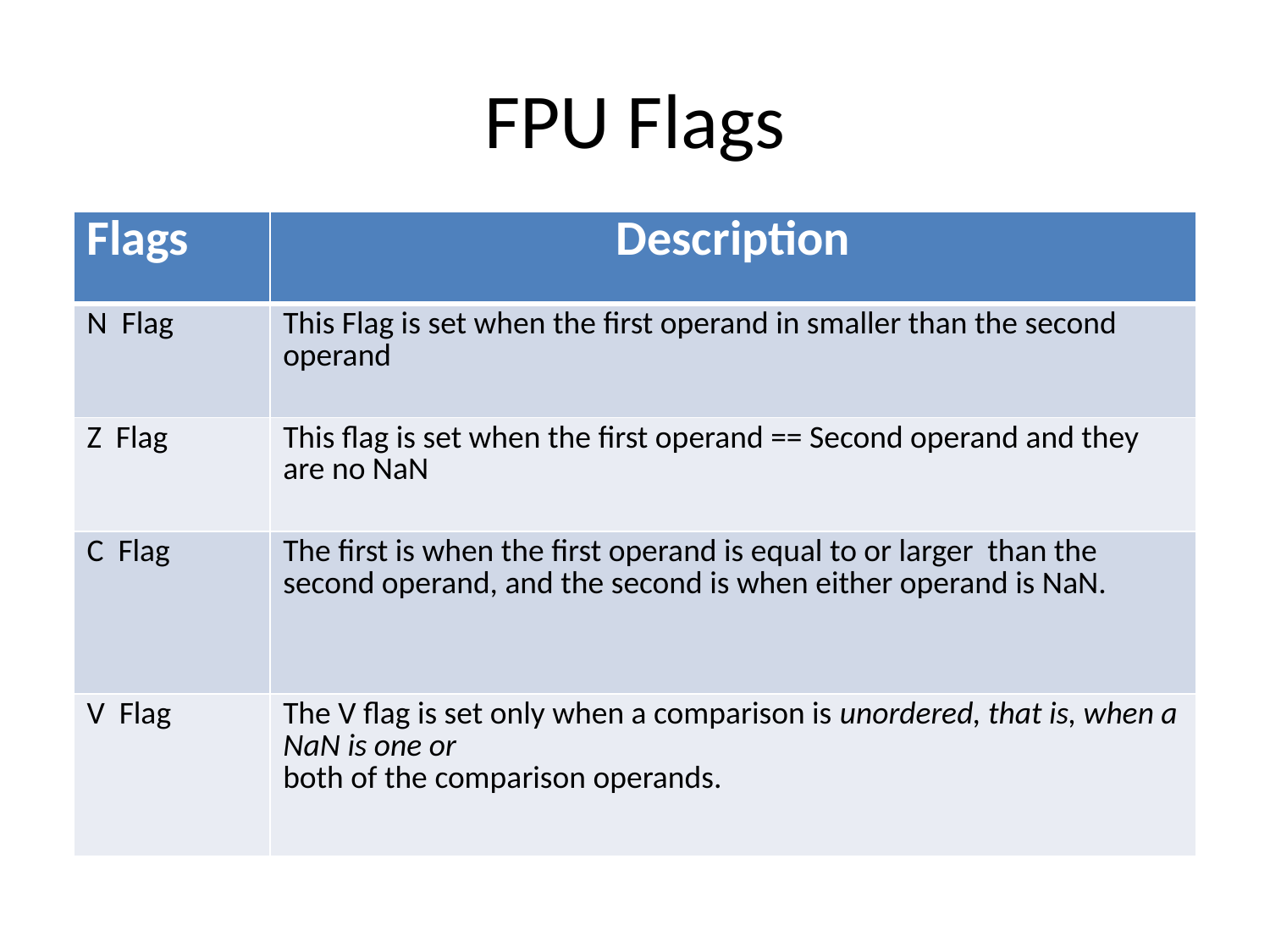

# FPU Flags
| Flags | Description |
| --- | --- |
| N Flag | This Flag is set when the first operand in smaller than the second operand |
| Z Flag | This flag is set when the first operand == Second operand and they are no NaN |
| C Flag | The first is when the first operand is equal to or larger than the second operand, and the second is when either operand is NaN. |
| V Flag | The V flag is set only when a comparison is unordered, that is, when a NaN is one or both of the comparison operands. |